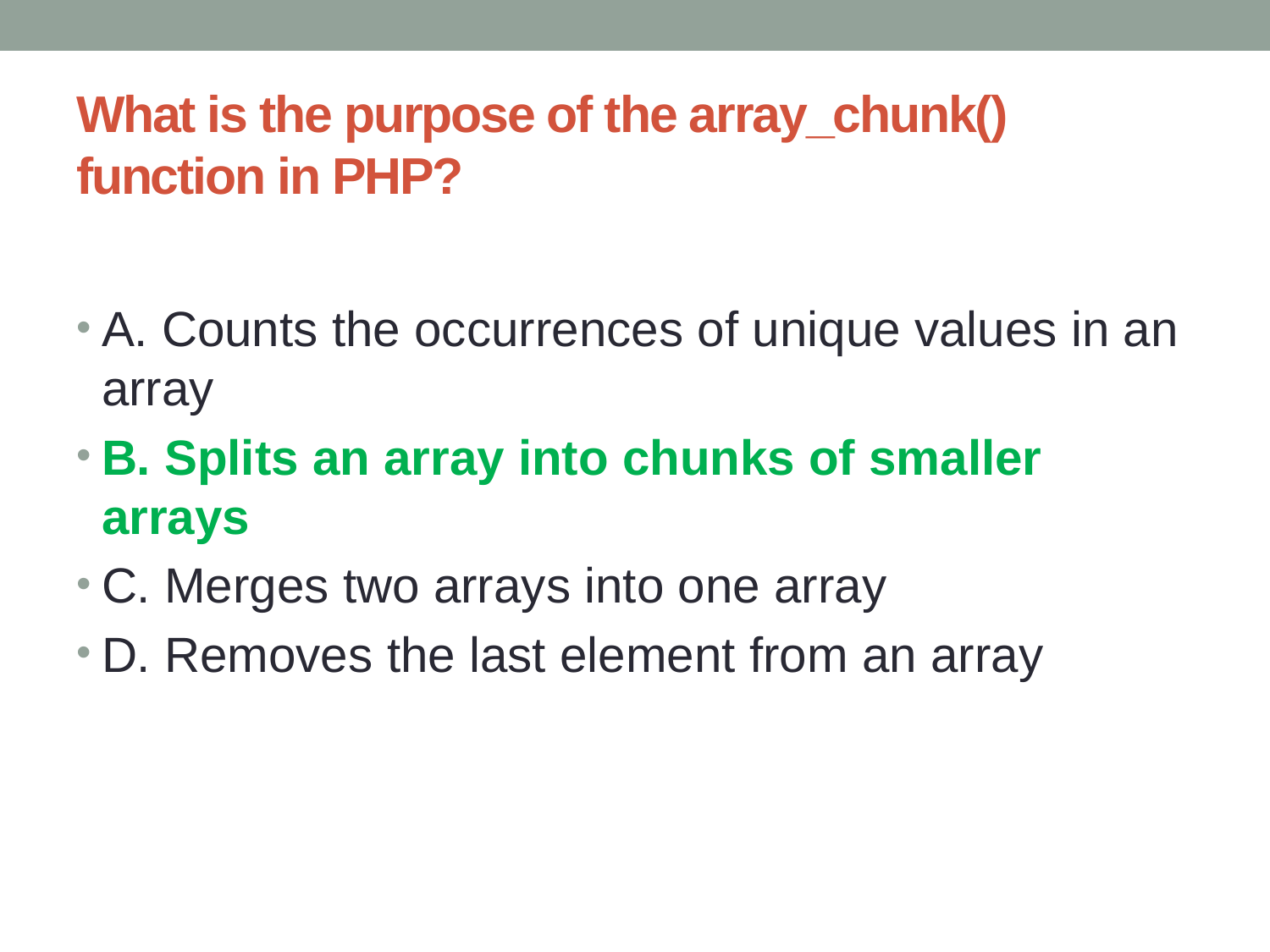

# What is the purpose of the array_chunk() function in PHP?

A. Counts the occurrences of unique values in an array
B. Splits an array into chunks of smaller arrays
C. Merges two arrays into one array
D. Removes the last element from an array